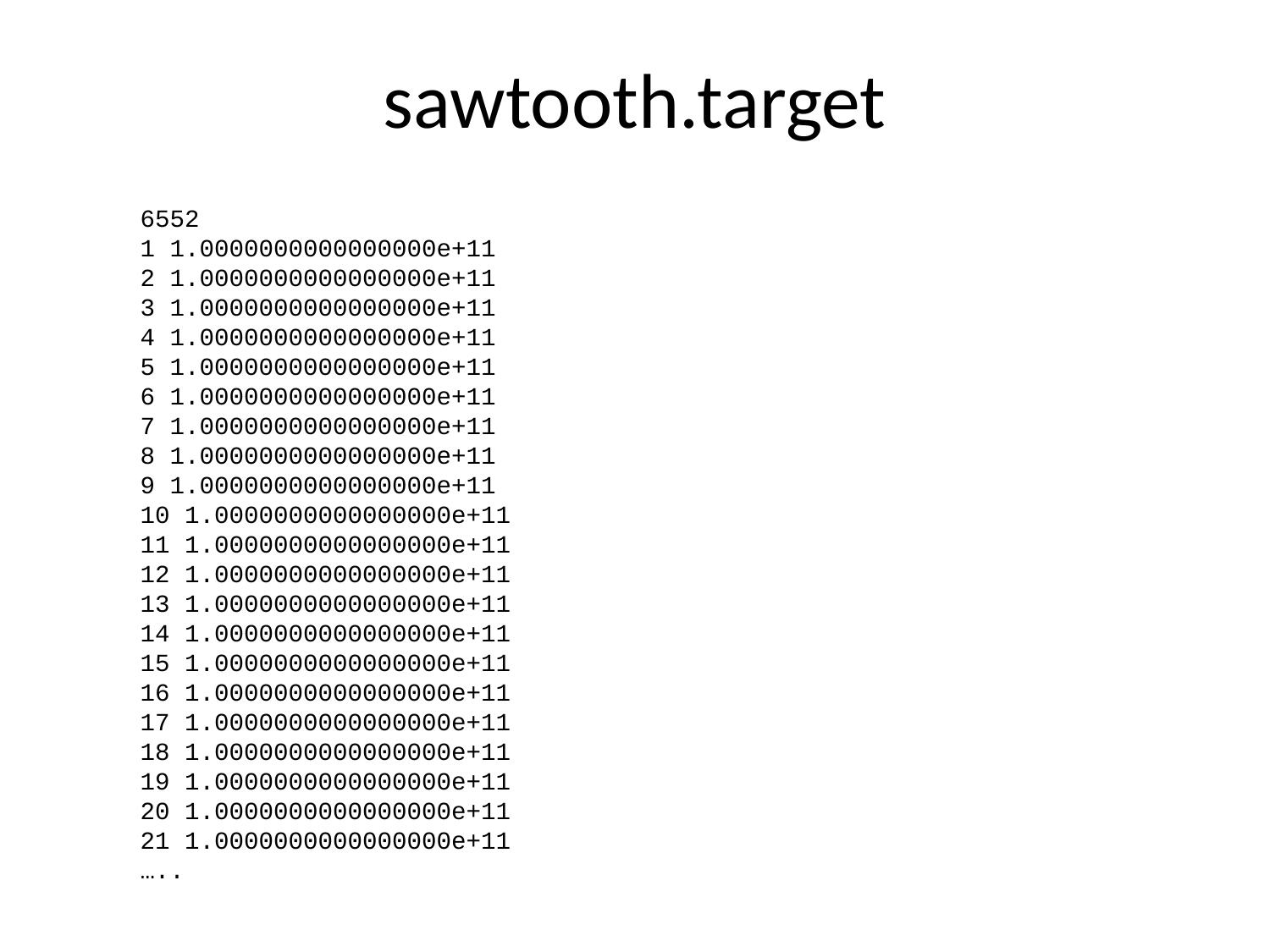

# sawtooth.target
6552
1 1.0000000000000000e+11
2 1.0000000000000000e+11
3 1.0000000000000000e+11
4 1.0000000000000000e+11
5 1.0000000000000000e+11
6 1.0000000000000000e+11
7 1.0000000000000000e+11
8 1.0000000000000000e+11
9 1.0000000000000000e+11
10 1.0000000000000000e+11
11 1.0000000000000000e+11
12 1.0000000000000000e+11
13 1.0000000000000000e+11
14 1.0000000000000000e+11
15 1.0000000000000000e+11
16 1.0000000000000000e+11
17 1.0000000000000000e+11
18 1.0000000000000000e+11
19 1.0000000000000000e+11
20 1.0000000000000000e+11
21 1.0000000000000000e+11
…..